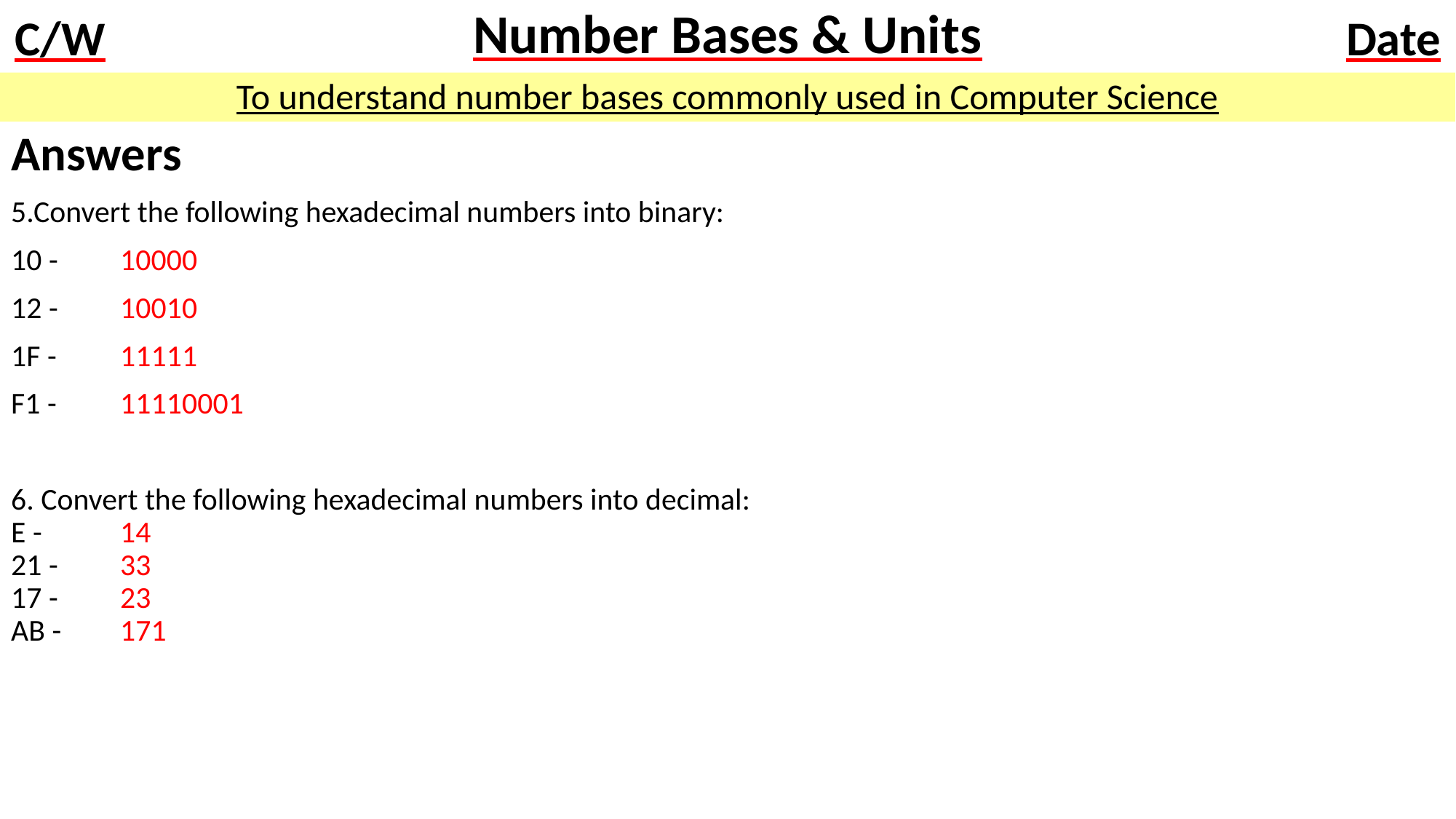

# Number Bases & Units
To understand number bases commonly used in Computer Science

Answers
5.Convert the following hexadecimal numbers into binary:
10 - 	10000
12 - 	10010
1F - 	11111
F1 - 	11110001

6. Convert the following hexadecimal numbers into decimal:
E - 	14
21 - 	33
17 - 	23
AB - 	171